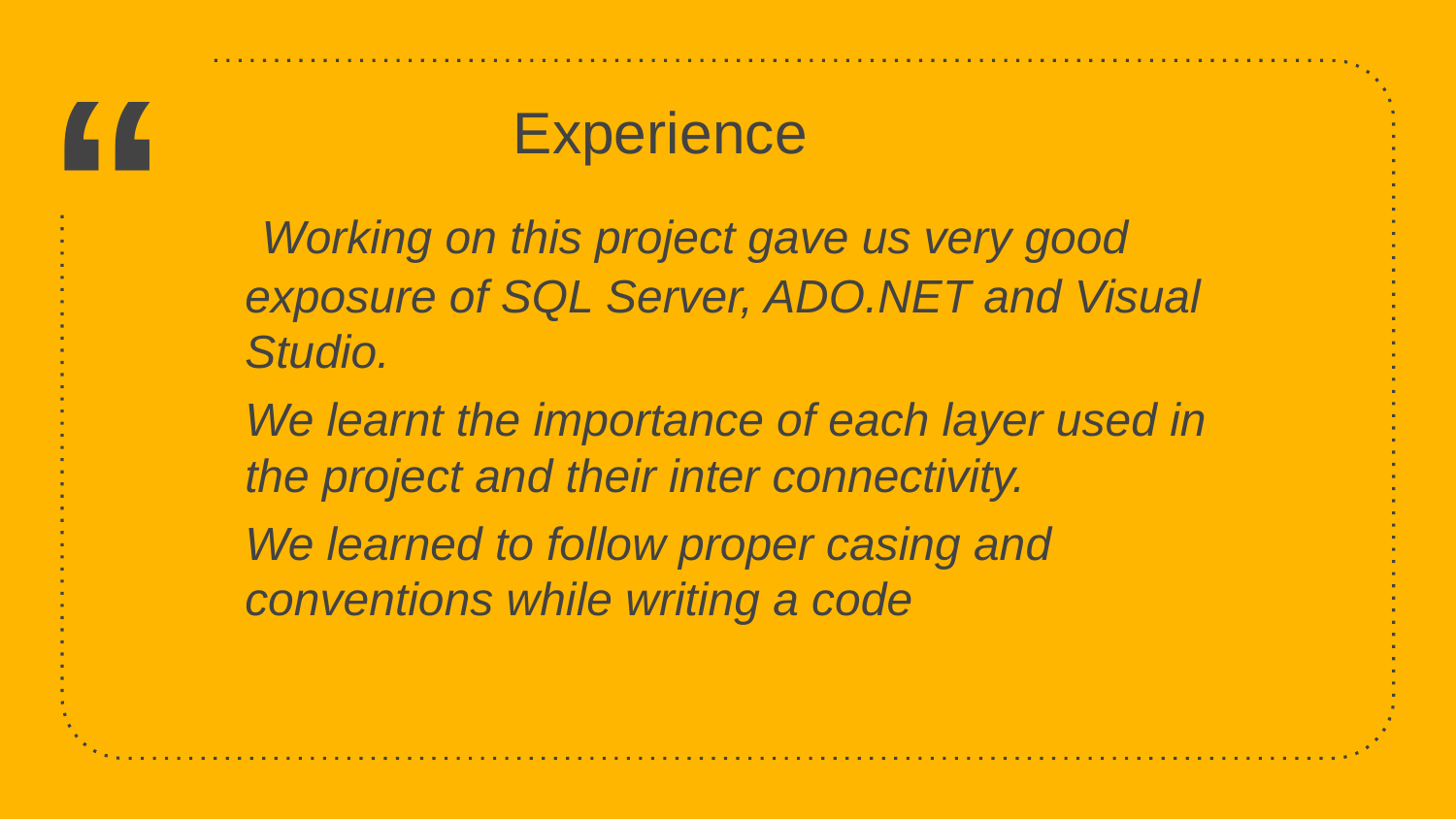

Experience
 Working on this project gave us very good exposure of SQL Server, ADO.NET and Visual Studio.
We learnt the importance of each layer used in the project and their inter connectivity.
We learned to follow proper casing and conventions while writing a code
25